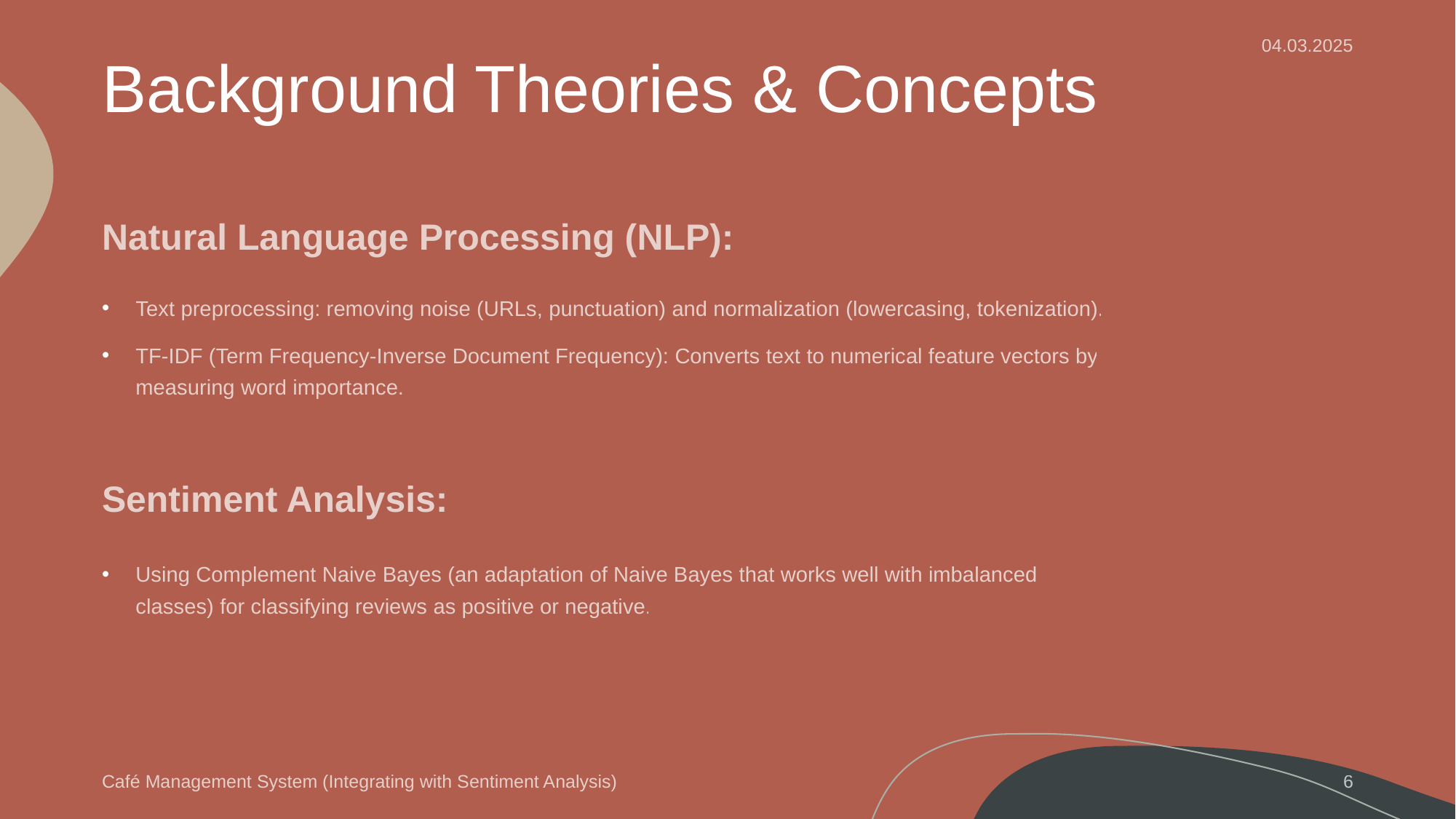

# Background Theories & Concepts
04.03.2025
Natural Language Processing (NLP):
Text preprocessing: removing noise (URLs, punctuation) and normalization (lowercasing, tokenization).
TF-IDF (Term Frequency-Inverse Document Frequency): Converts text to numerical feature vectors by measuring word importance.
Sentiment Analysis:
Using Complement Naive Bayes (an adaptation of Naive Bayes that works well with imbalanced classes) for classifying reviews as positive or negative.
Café Management System (Integrating with Sentiment Analysis)
6